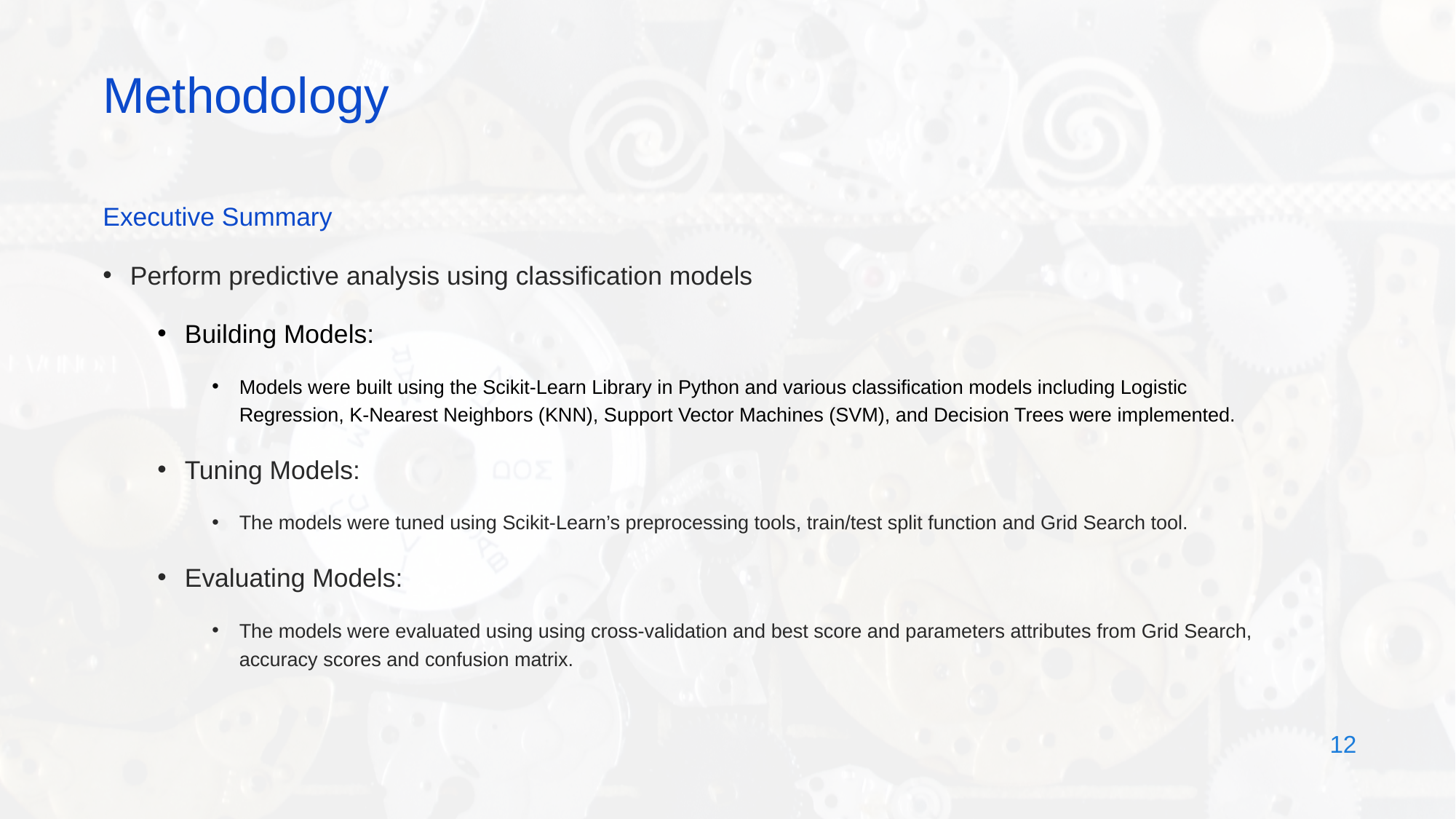

Methodology
Executive Summary
Perform predictive analysis using classification models
Building Models:
Models were built using the Scikit-Learn Library in Python and various classification models including Logistic Regression, K-Nearest Neighbors (KNN), Support Vector Machines (SVM), and Decision Trees were implemented.
Tuning Models:
The models were tuned using Scikit-Learn’s preprocessing tools, train/test split function and Grid Search tool.
Evaluating Models:
The models were evaluated using using cross-validation and best score and parameters attributes from Grid Search, accuracy scores and confusion matrix.
12